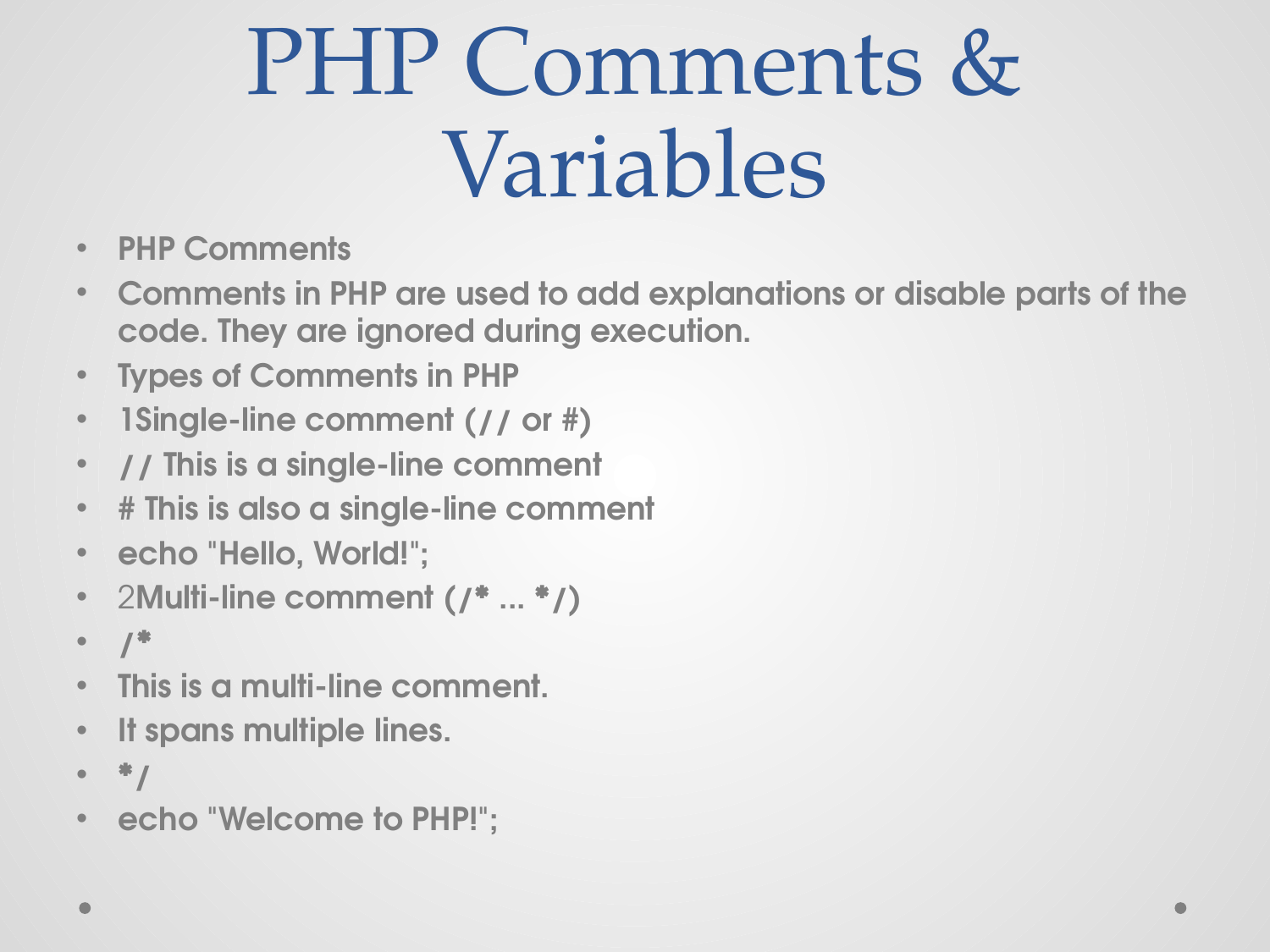

# PHP Comments & Variables
PHP Comments
Comments in PHP are used to add explanations or disable parts of the code. They are ignored during execution.
Types of Comments in PHP
1️Single-line comment (// or #)
// This is a single-line comment
# This is also a single-line comment
echo "Hello, World!";
2️Multi-line comment (/* ... */)
/*
This is a multi-line comment.
It spans multiple lines.
*/
echo "Welcome to PHP!";